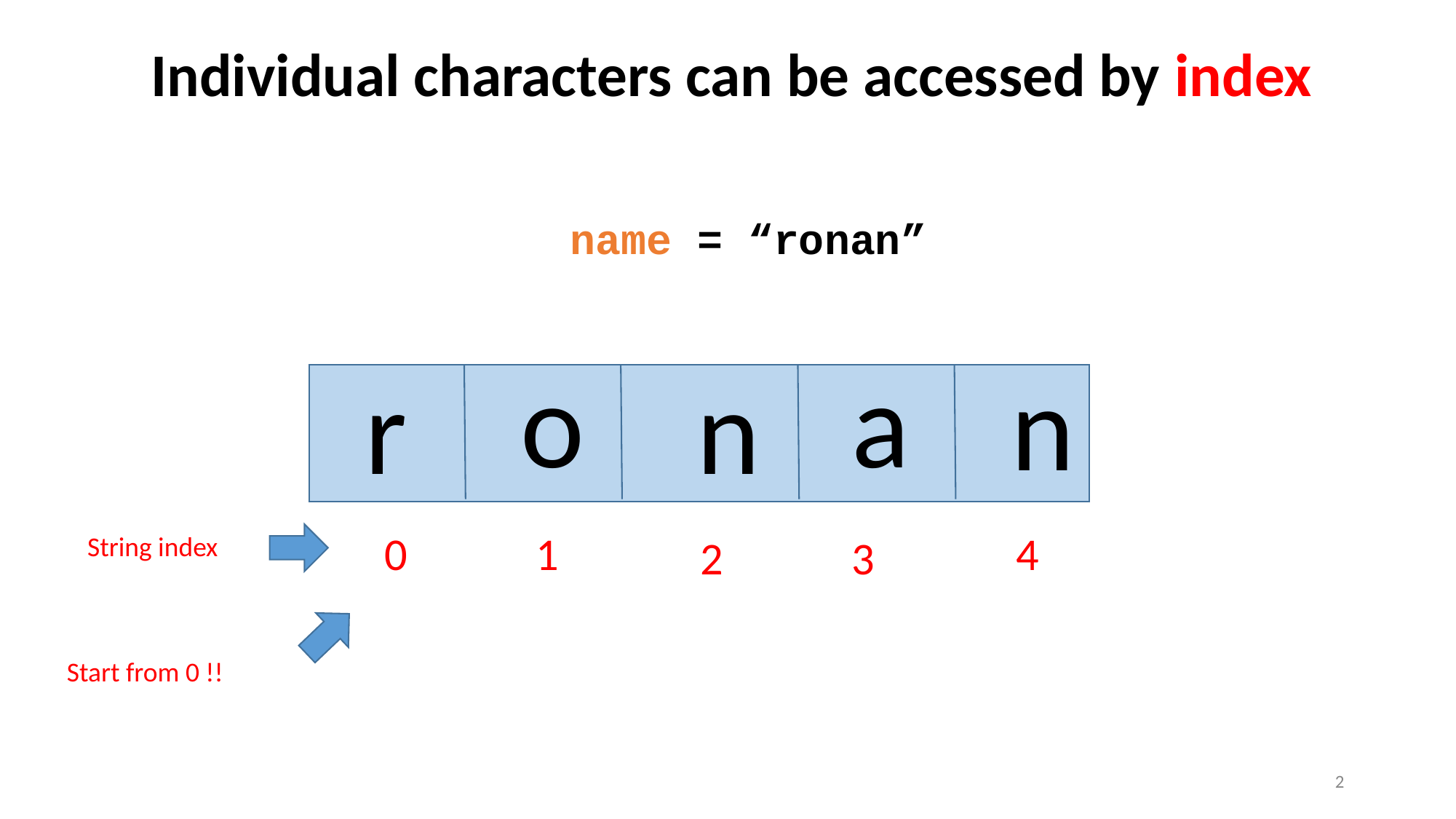

Individual characters can be accessed by index
name = “ronan”

o
a
n
r
n

0
1
4
String index
2
3

Start from 0 !!
2